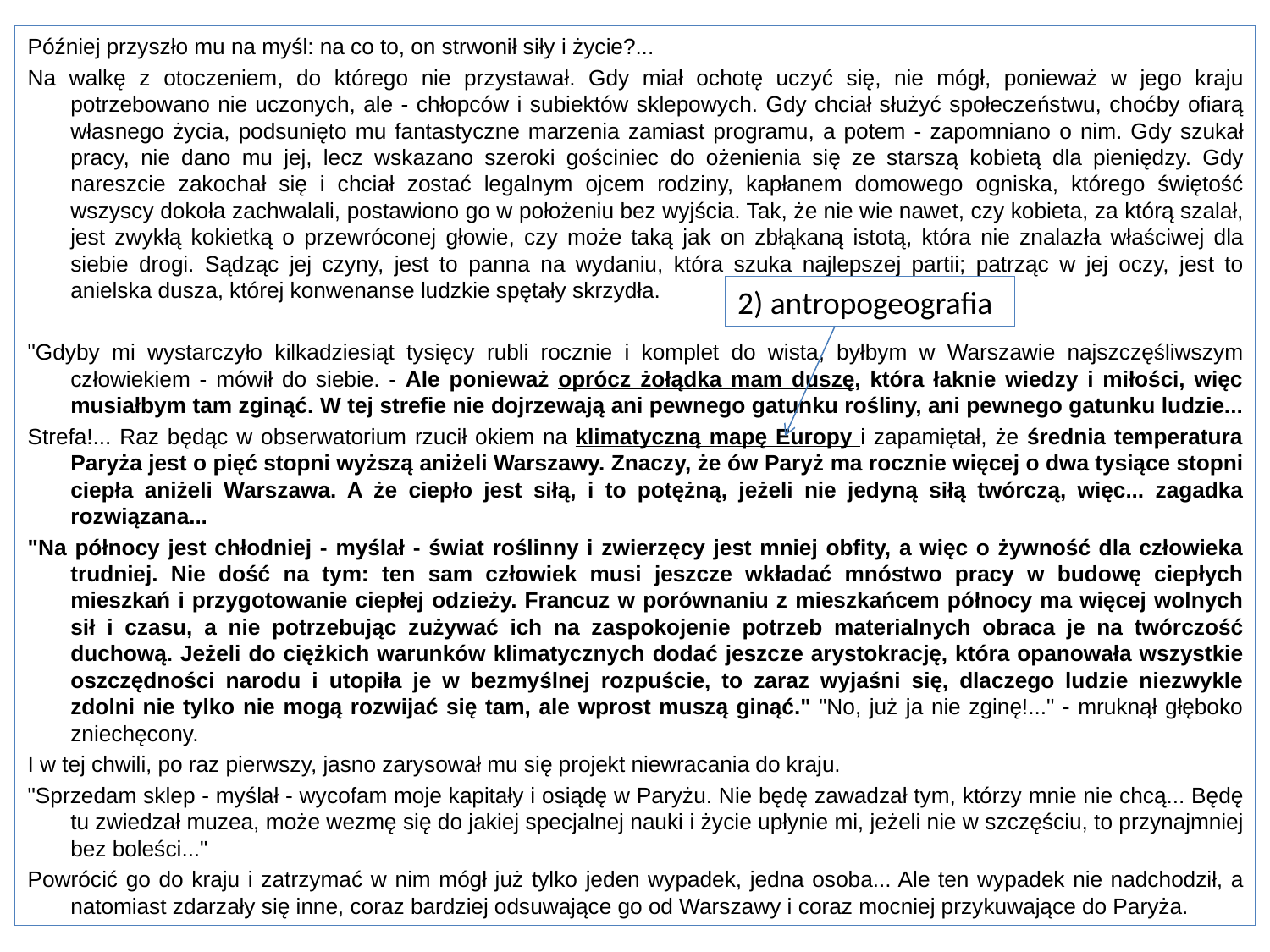

Później przyszło mu na myśl: na co to, on strwonił siły i życie?...
Na walkę z otoczeniem, do którego nie przystawał. Gdy miał ochotę uczyć się, nie mógł, ponieważ w jego kraju potrzebowano nie uczonych, ale - chłopców i subiektów sklepowych. Gdy chciał służyć społeczeństwu, choćby ofiarą własnego życia, podsunięto mu fantastyczne marzenia zamiast programu, a potem - zapomniano o nim. Gdy szukał pracy, nie dano mu jej, lecz wskazano szeroki gościniec do ożenienia się ze starszą kobietą dla pieniędzy. Gdy nareszcie zakochał się i chciał zostać legalnym ojcem rodziny, kapłanem domowego ogniska, którego świętość wszyscy dokoła zachwalali, postawiono go w położeniu bez wyjścia. Tak, że nie wie nawet, czy kobieta, za którą szalał, jest zwykłą kokietką o przewróconej głowie, czy może taką jak on zbłąkaną istotą, która nie znalazła właściwej dla siebie drogi. Sądząc jej czyny, jest to panna na wydaniu, która szuka najlepszej partii; patrząc w jej oczy, jest to anielska dusza, której konwenanse ludzkie spętały skrzydła.

"Gdyby mi wystarczyło kilkadziesiąt tysięcy rubli rocznie i komplet do wista, byłbym w Warszawie najszczęśliwszym człowiekiem - mówił do siebie. - Ale ponieważ oprócz żołądka mam duszę, która łaknie wiedzy i miłości, więc musiałbym tam zginąć. W tej strefie nie dojrzewają ani pewnego gatunku rośliny, ani pewnego gatunku ludzie...
Strefa!... Raz będąc w obserwatorium rzucił okiem na klimatyczną mapę Europy i zapamiętał, że średnia temperatura Paryża jest o pięć stopni wyższą aniżeli Warszawy. Znaczy, że ów Paryż ma rocznie więcej o dwa tysiące stopni ciepła aniżeli Warszawa. A że ciepło jest siłą, i to potężną, jeżeli nie jedyną siłą twórczą, więc... zagadka rozwiązana...
"Na północy jest chłodniej - myślał - świat roślinny i zwierzęcy jest mniej obfity, a więc o żywność dla człowieka trudniej. Nie dość na tym: ten sam człowiek musi jeszcze wkładać mnóstwo pracy w budowę ciepłych mieszkań i przygotowanie ciepłej odzieży. Francuz w porównaniu z mieszkańcem północy ma więcej wolnych sił i czasu, a nie potrzebując zużywać ich na zaspokojenie potrzeb materialnych obraca je na twórczość duchową. Jeżeli do ciężkich warunków klimatycznych dodać jeszcze arystokrację, która opanowała wszystkie oszczędności narodu i utopiła je w bezmyślnej rozpuście, to zaraz wyjaśni się, dlaczego ludzie niezwykle zdolni nie tylko nie mogą rozwijać się tam, ale wprost muszą ginąć." "No, już ja nie zginę!..." - mruknął głęboko zniechęcony.
I w tej chwili, po raz pierwszy, jasno zarysował mu się projekt niewracania do kraju.
"Sprzedam sklep - myślał - wycofam moje kapitały i osiądę w Paryżu. Nie będę zawadzał tym, którzy mnie nie chcą... Będę tu zwiedzał muzea, może wezmę się do jakiej specjalnej nauki i życie upłynie mi, jeżeli nie w szczęściu, to przynajmniej bez boleści..."
Powrócić go do kraju i zatrzymać w nim mógł już tylko jeden wypadek, jedna osoba... Ale ten wypadek nie nadchodził, a natomiast zdarzały się inne, coraz bardziej odsuwające go od Warszawy i coraz mocniej przykuwające do Paryża.

2) antropogeografia